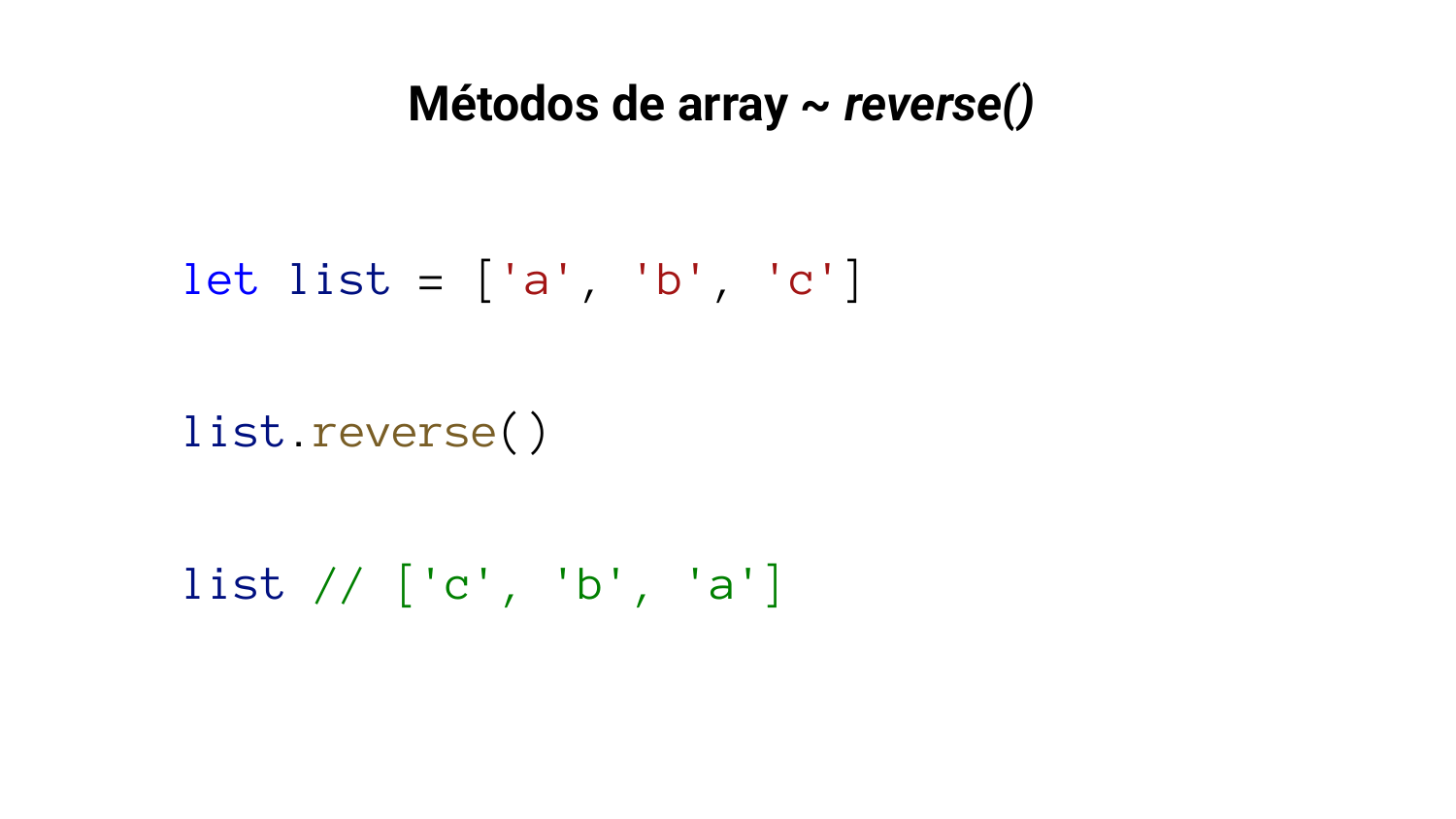

Métodos de array ~ reverse()
let list = ['a', 'b', 'c']

list.reverse()

list // ['c', 'b', 'a']